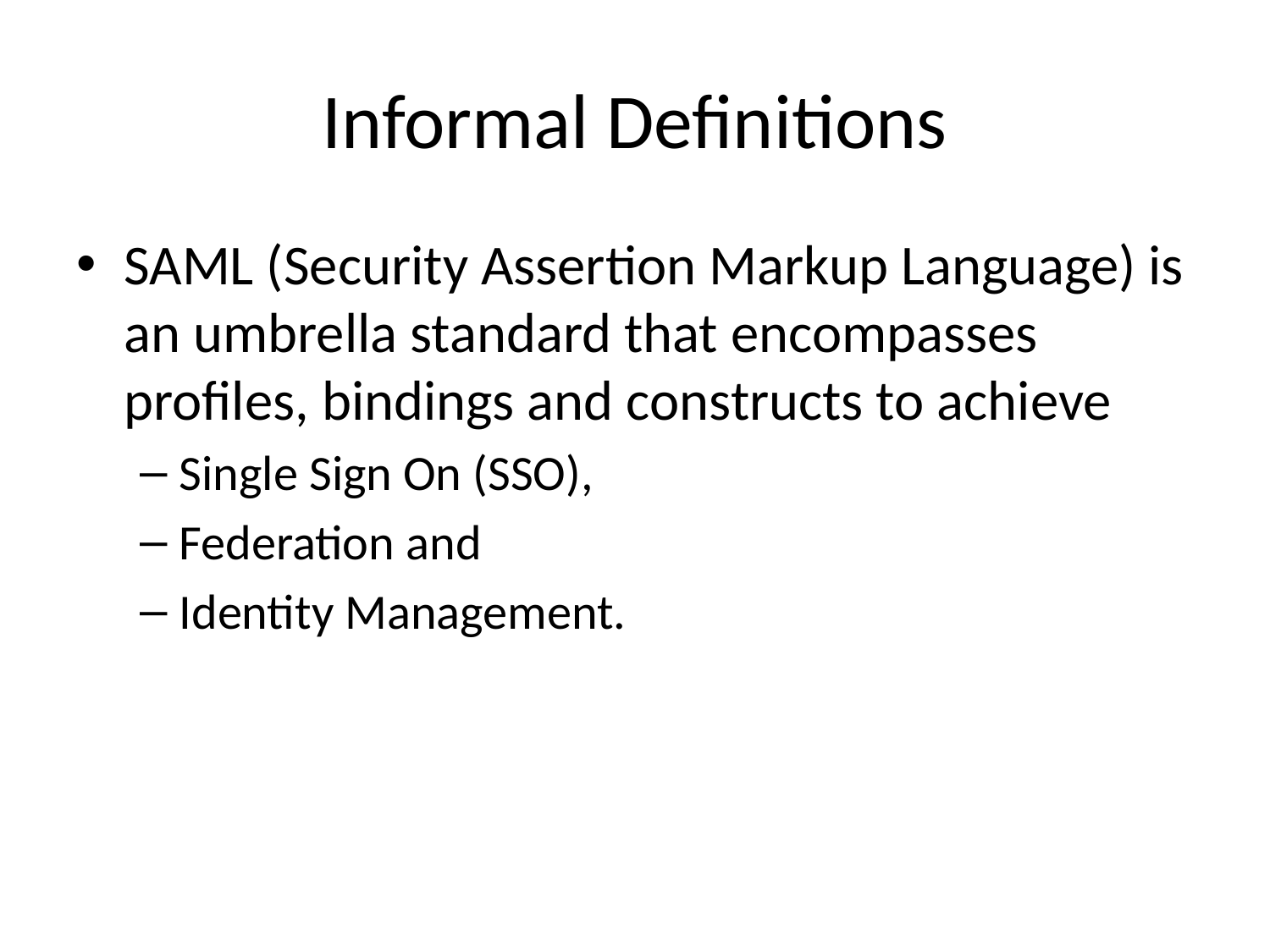

# Informal Definitions
SAML (Security Assertion Markup Language) is an umbrella standard that encompasses profiles, bindings and constructs to achieve
Single Sign On (SSO),
Federation and
Identity Management.